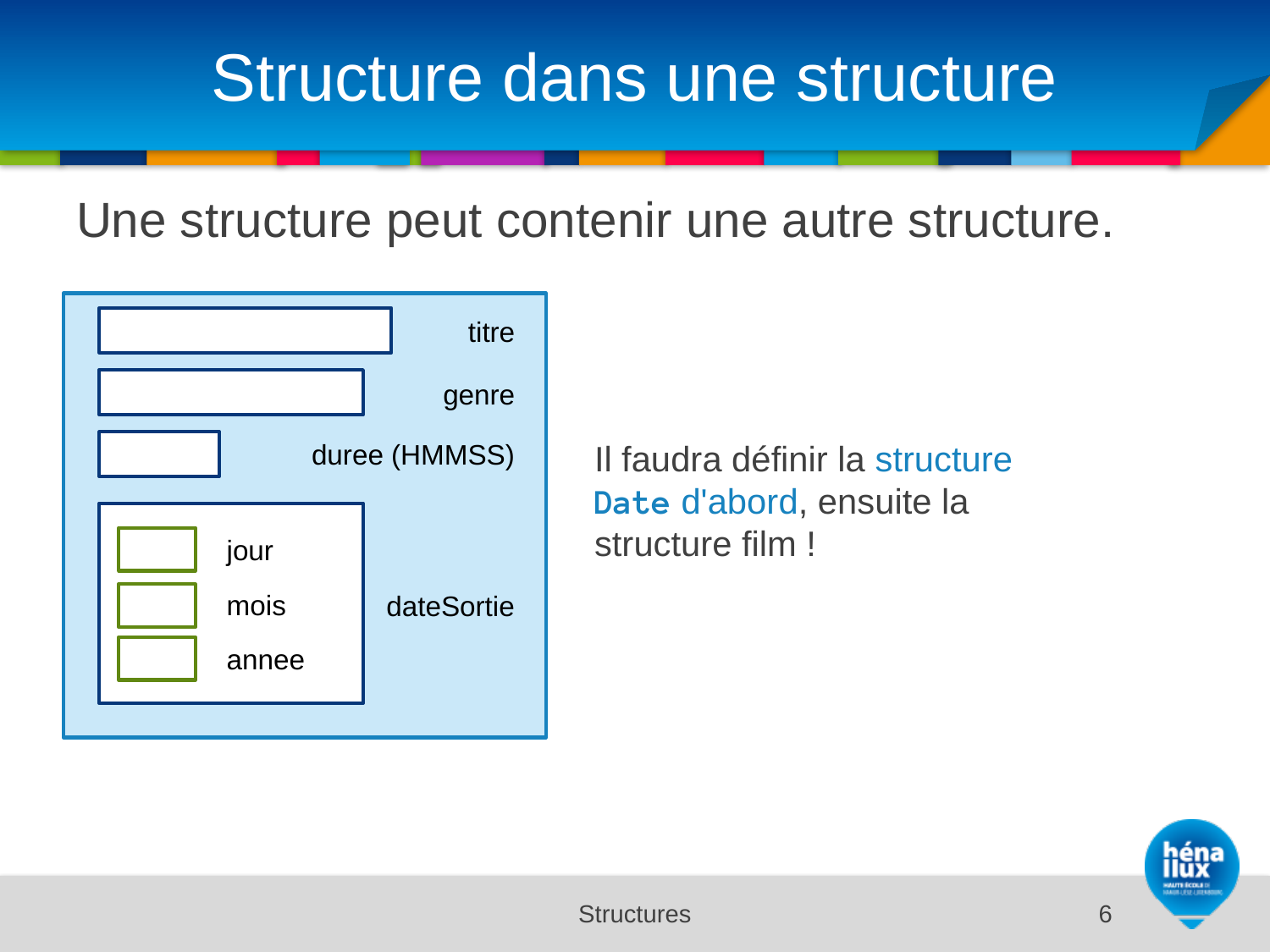

# Structure dans une structure
Une structure peut contenir une autre structure.

titre

genre
duree (HMMSS)

dateSortie
Il faudra définir la structure Date d'abord, ensuite la structure film !

jour

mois

annee

Structures
6